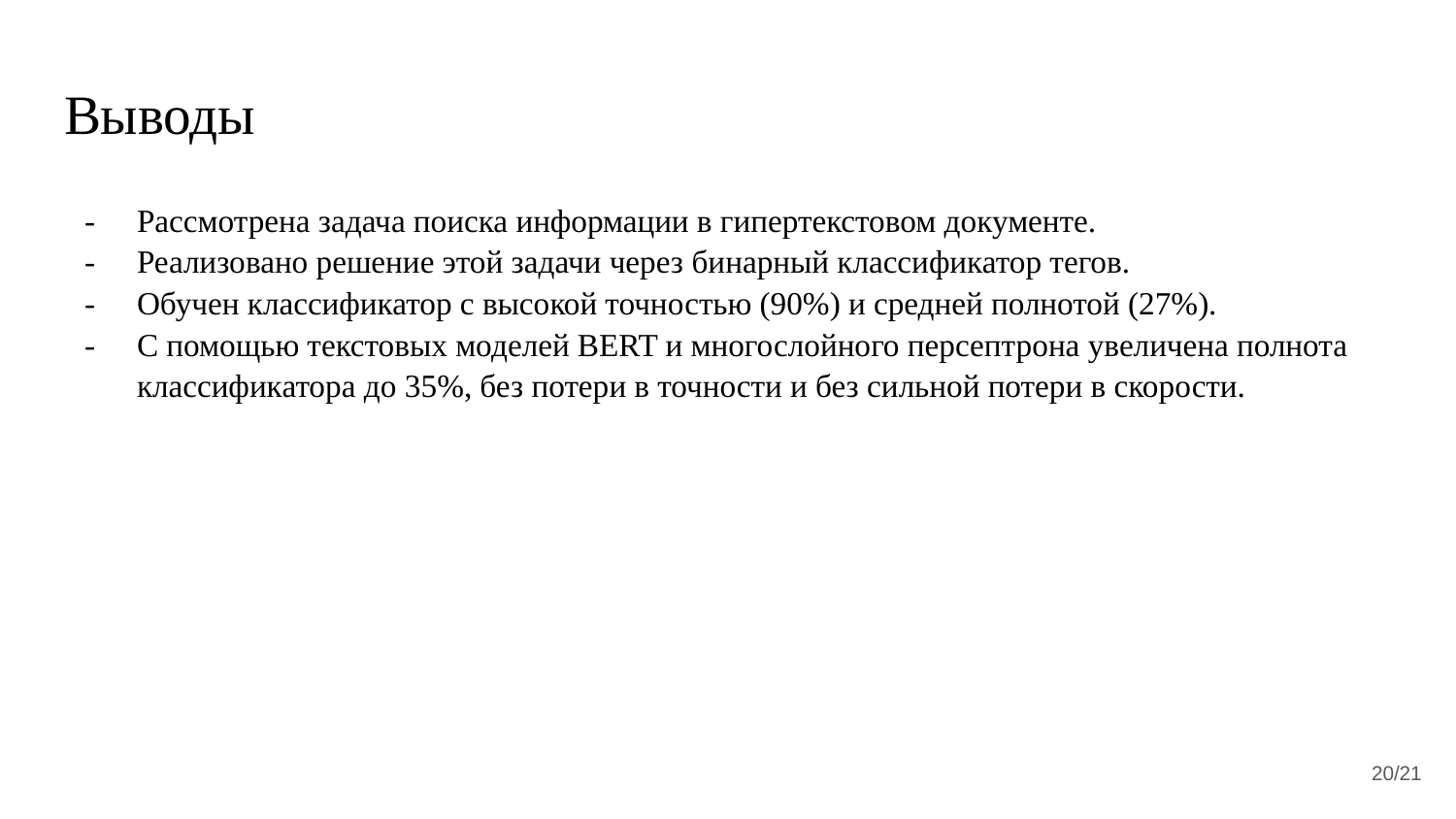

# Выводы
Рассмотрена задача поиска информации в гипертекстовом документе.
Реализовано решение этой задачи через бинарный классификатор тегов.
Обучен классификатор с высокой точностью (90%) и средней полнотой (27%).
С помощью текстовых моделей BERT и многослойного персептрона увеличена полнота классификатора до 35%, без потери в точности и без сильной потери в скорости.
20/21